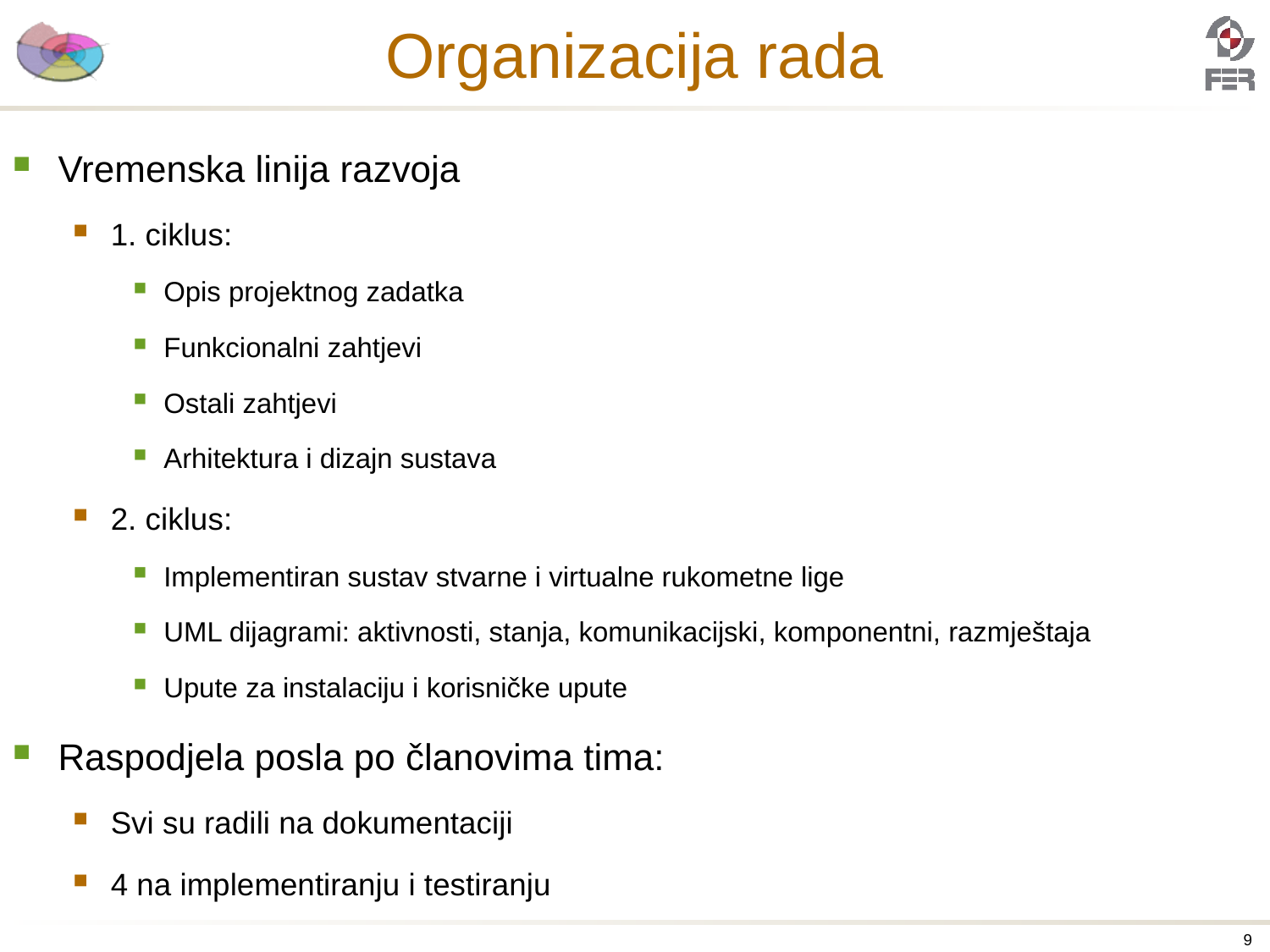

# Organizacija rada
Vremenska linija razvoja
1. ciklus:
Opis projektnog zadatka
Funkcionalni zahtjevi
Ostali zahtjevi
Arhitektura i dizajn sustava
2. ciklus:
Implementiran sustav stvarne i virtualne rukometne lige
UML dijagrami: aktivnosti, stanja, komunikacijski, komponentni, razmještaja
Upute za instalaciju i korisničke upute
Raspodjela posla po članovima tima:
Svi su radili na dokumentaciji
4 na implementiranju i testiranju
9